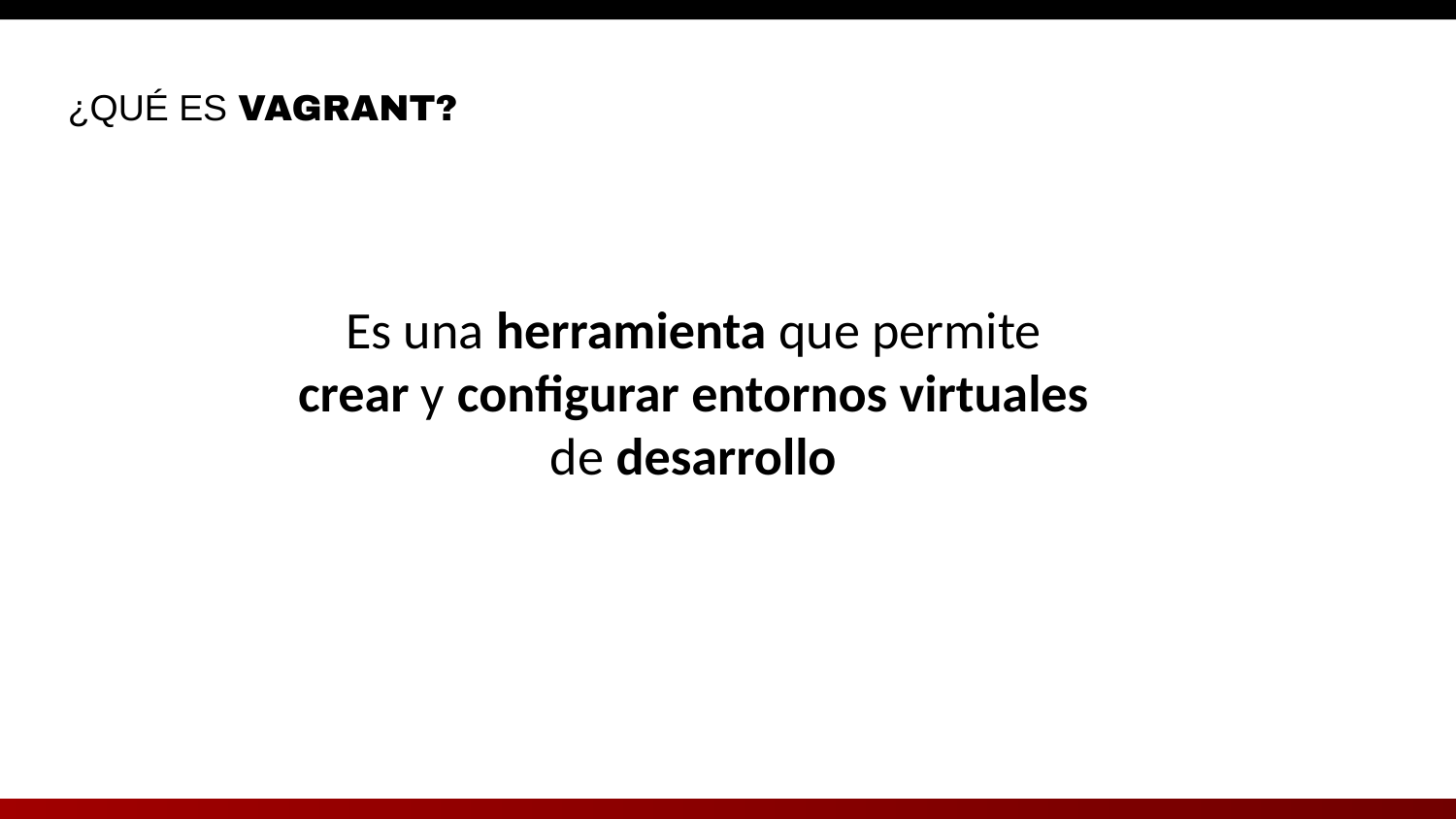

¿QUÉ ES VAGRANT?
Es una herramienta que permite crear y configurar entornos virtuales de desarrollo